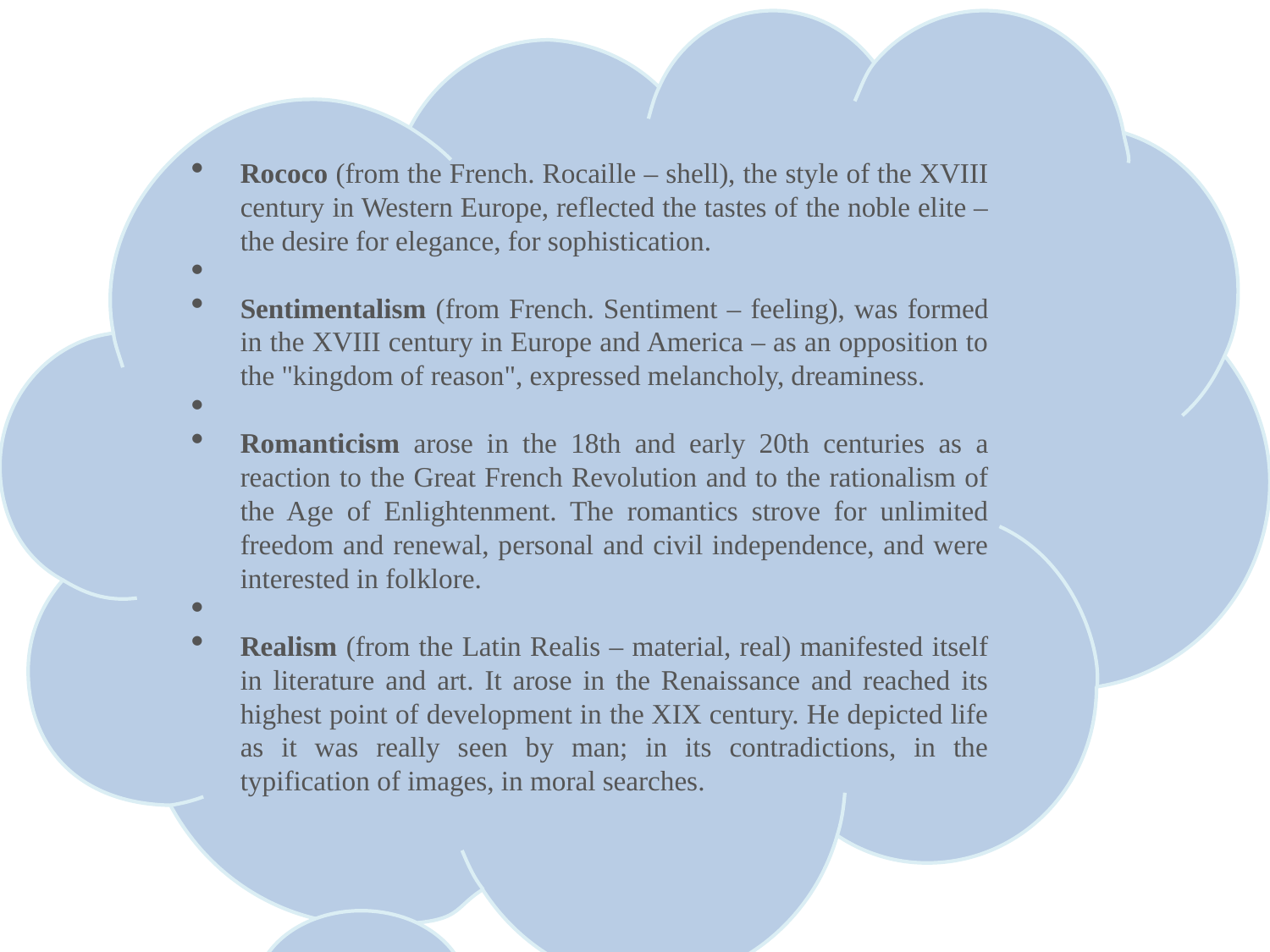

Rococo (from the French. Rocaille – shell), the style of the XVIII century in Western Europe, reflected the tastes of the noble elite – the desire for elegance, for sophistication.

Sentimentalism (from French. Sentiment – feeling), was formed in the XVIII century in Europe and America – as an opposition to the "kingdom of reason", expressed melancholy, dreaminess.

Romanticism arose in the 18th and early 20th centuries as a reaction to the Great French Revolution and to the rationalism of the Age of Enlightenment. The romantics strove for unlimited freedom and renewal, personal and civil independence, and were interested in folklore.

Realism (from the Latin Realis – material, real) manifested itself in literature and art. It arose in the Renaissance and reached its highest point of development in the XIX century. He depicted life as it was really seen by man; in its contradictions, in the typification of images, in moral searches.